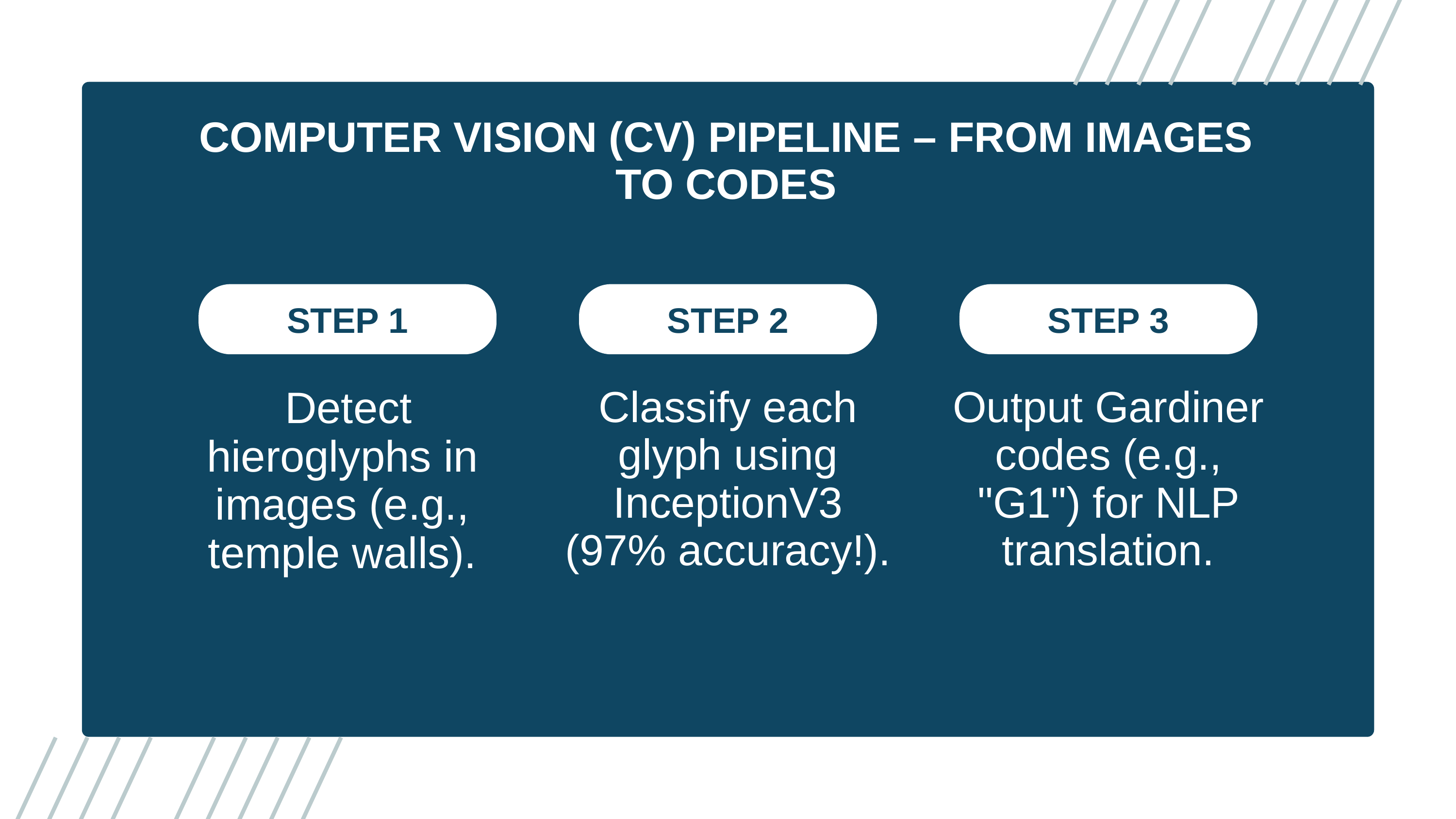

COMPUTER VISION (CV) PIPELINE – FROM IMAGES TO CODES

STEP 1
STEP 2
STEP 3
Classify each glyph using InceptionV3 (97% accuracy!).
Output Gardiner codes (e.g., "G1") for NLP translation.
 Detect hieroglyphs in images (e.g., temple walls).